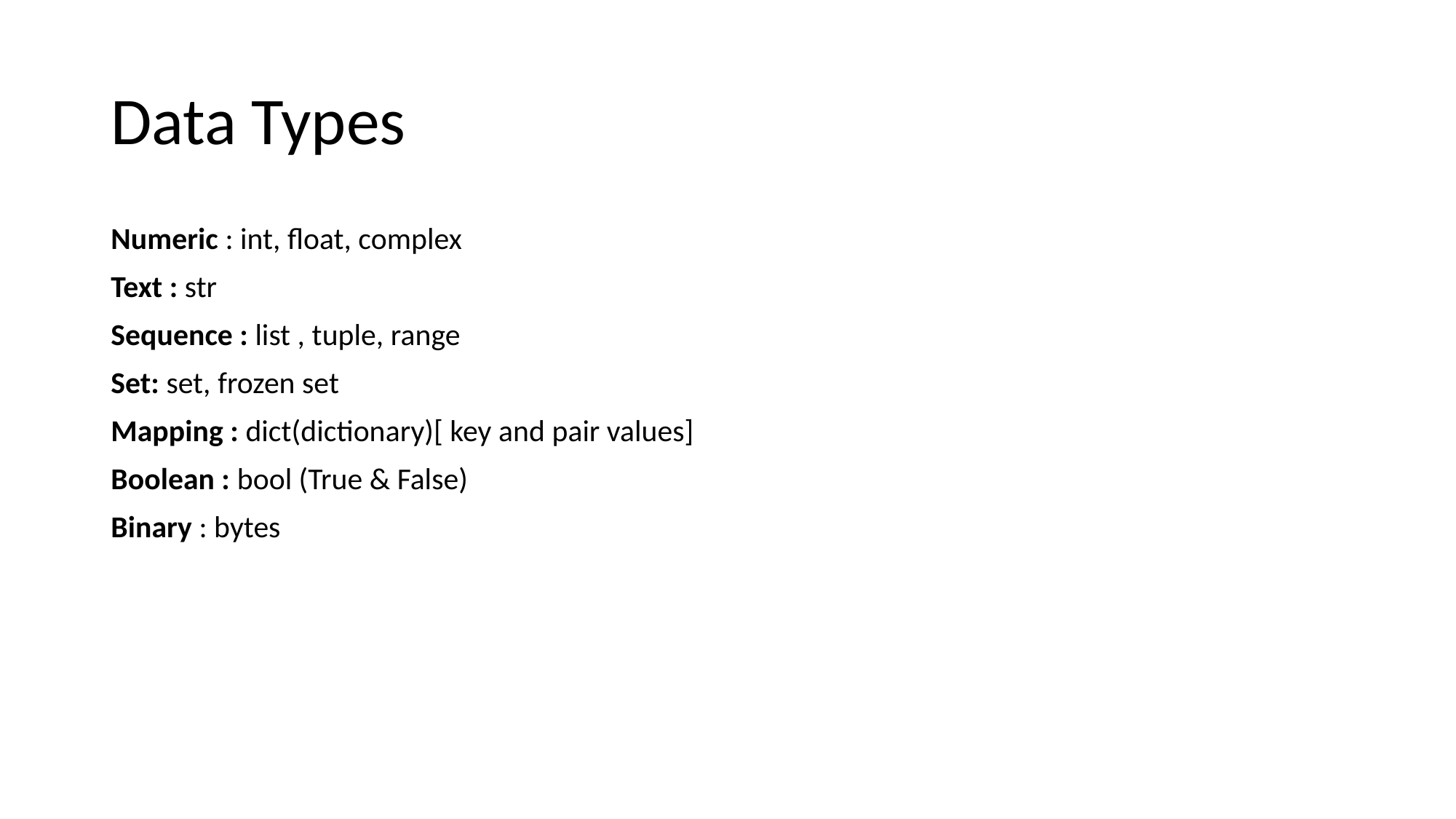

# Data Types
Numeric : int, float, complex
Text : str
Sequence : list , tuple, range
Set: set, frozen set
Mapping : dict(dictionary)[ key and pair values]
Boolean : bool (True & False)
Binary : bytes